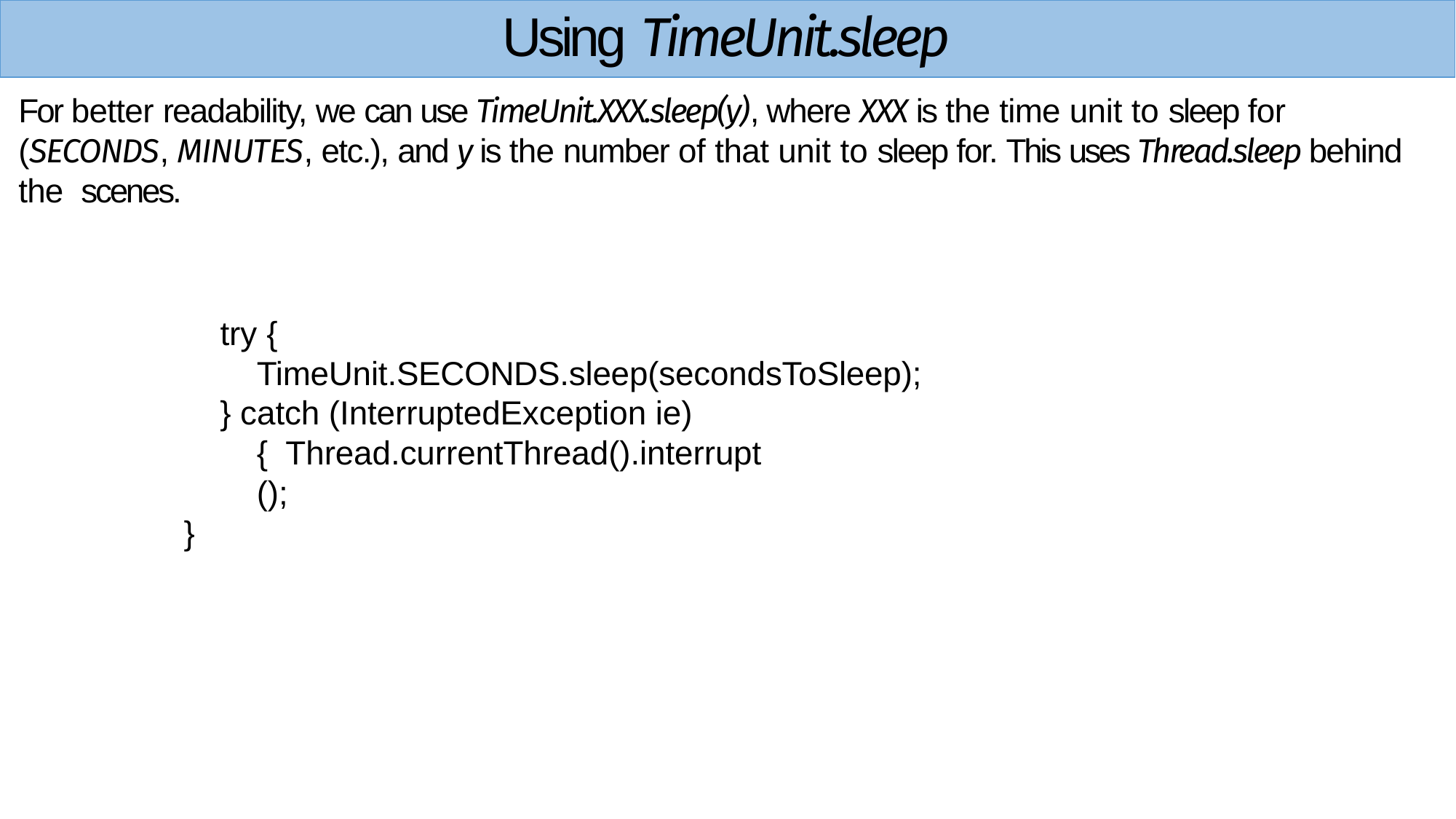

# Using TimeUnit.sleep
For better readability, we can use TimeUnit.XXX.sleep(y), where XXX is the time unit to sleep for  (SECONDS, MINUTES, etc.), and y is the number of that unit to sleep for. This uses Thread.sleep behind the  scenes.

try {
TimeUnit.SECONDS.sleep(secondsToSleep);
} catch (InterruptedException ie) {  Thread.currentThread().interrupt();
}